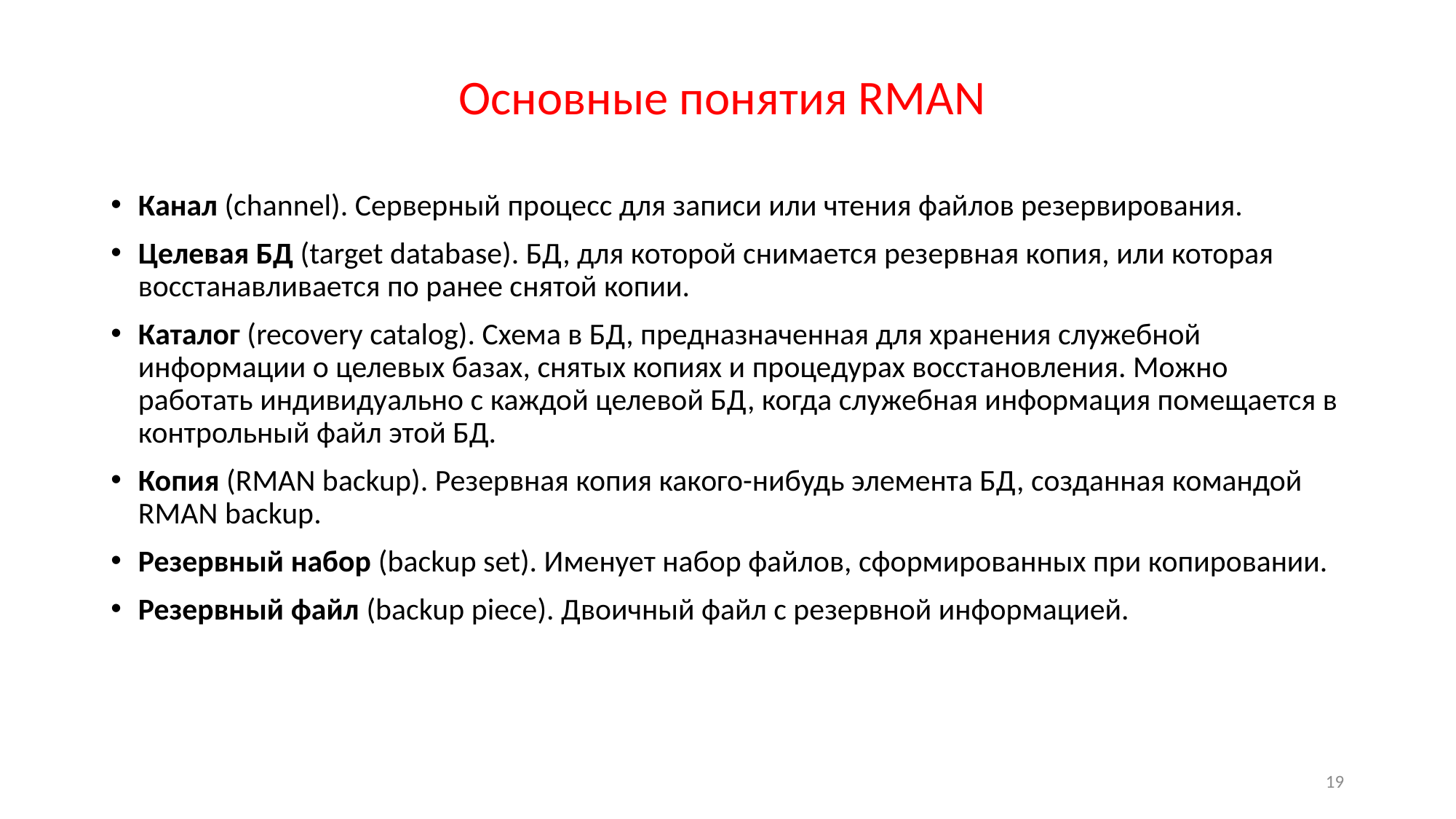

# Основные понятия RMAN
Канал (channel). Серверный процесс для записи или чтения файлов резервирования.
Целевая БД (target database). БД, для которой снимается резервная копия, или которая восстанавливается по ранее снятой копии.
Каталог (recovery catalog). Схема в БД, предназначенная для хранения служебной информации о целевых базах, снятых копиях и процедурах восстановления. Можно работать индивидуально с каждой целевой БД, когда служебная информация помещается в контрольный файл этой БД.
Копия (RMAN backup). Резервная копия какого-нибудь элемента БД, созданная командой RMAN backup.
Резервный набор (backup set). Именует набор файлов, сформированных при копировании.
Резервный файл (backup piece). Двоичный файл с резервной информацией.
19